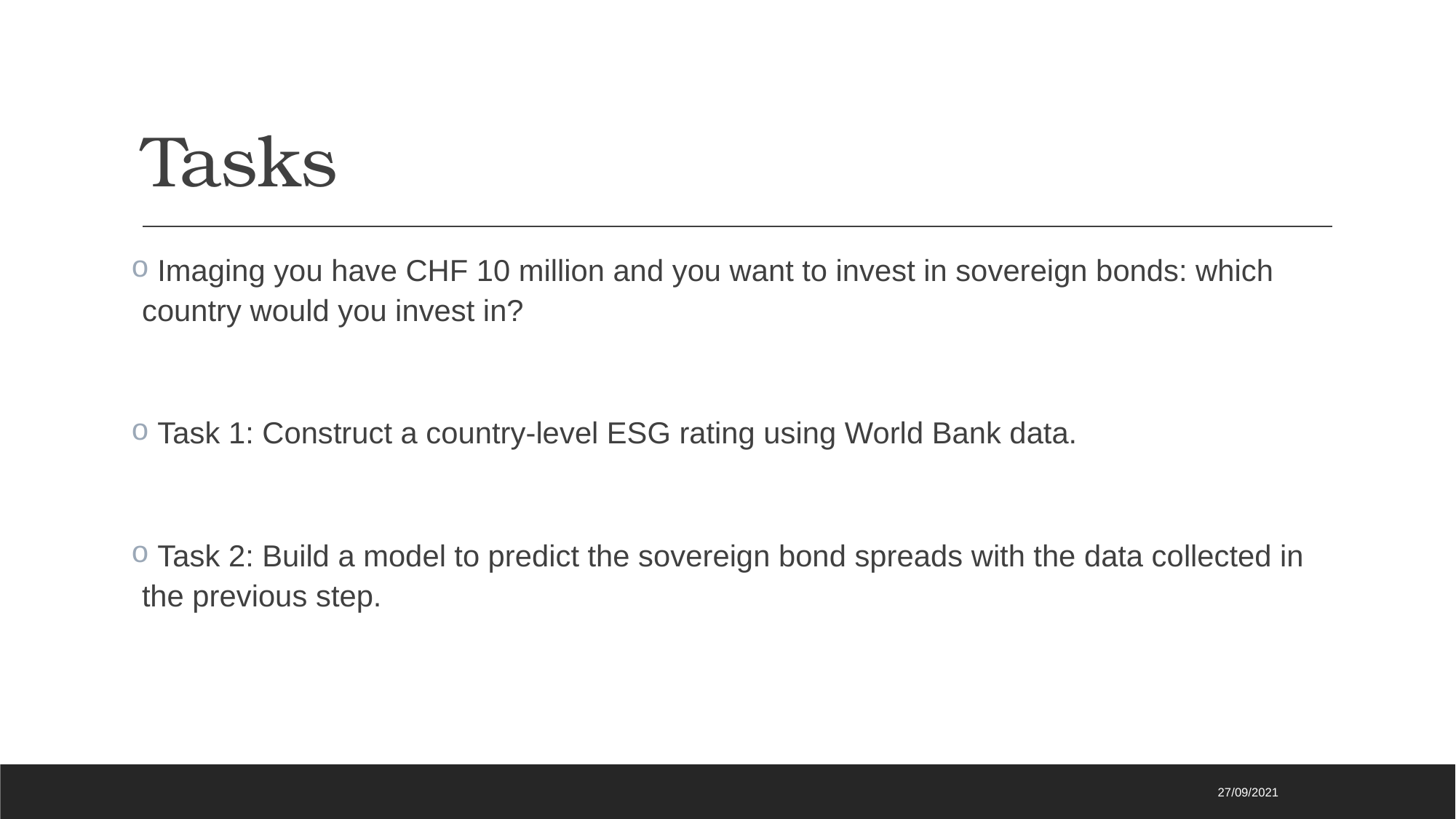

# Tasks
 Imaging you have CHF 10 million and you want to invest in sovereign bonds: which country would you invest in?

 Task 1: Construct a country-level ESG rating using World Bank data.

 Task 2: Build a model to predict the sovereign bond spreads with the data collected in the previous step.
27/09/2021